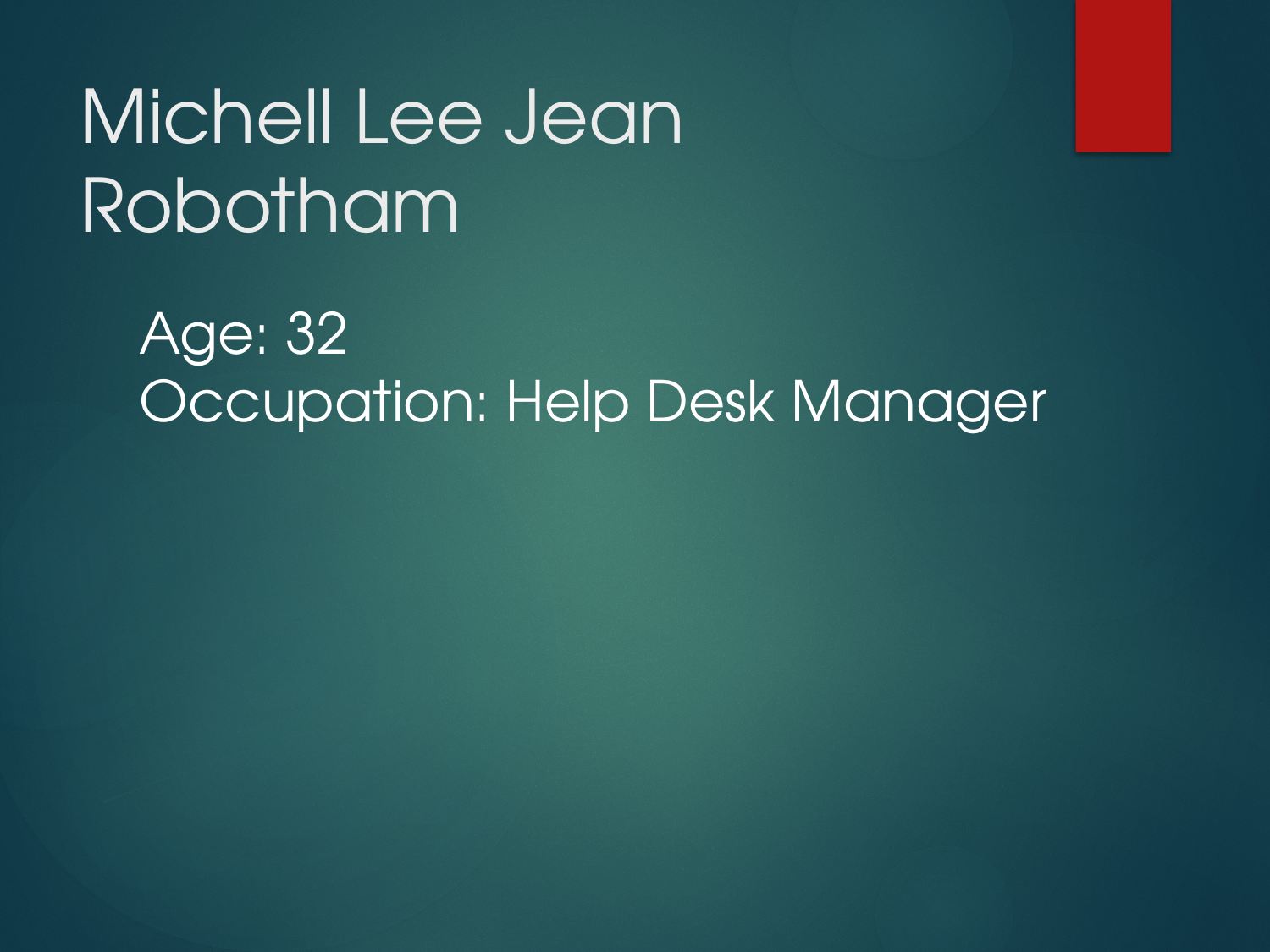

# Michell Lee Jean Robotham

Age: 32
Occupation: Help Desk Manager